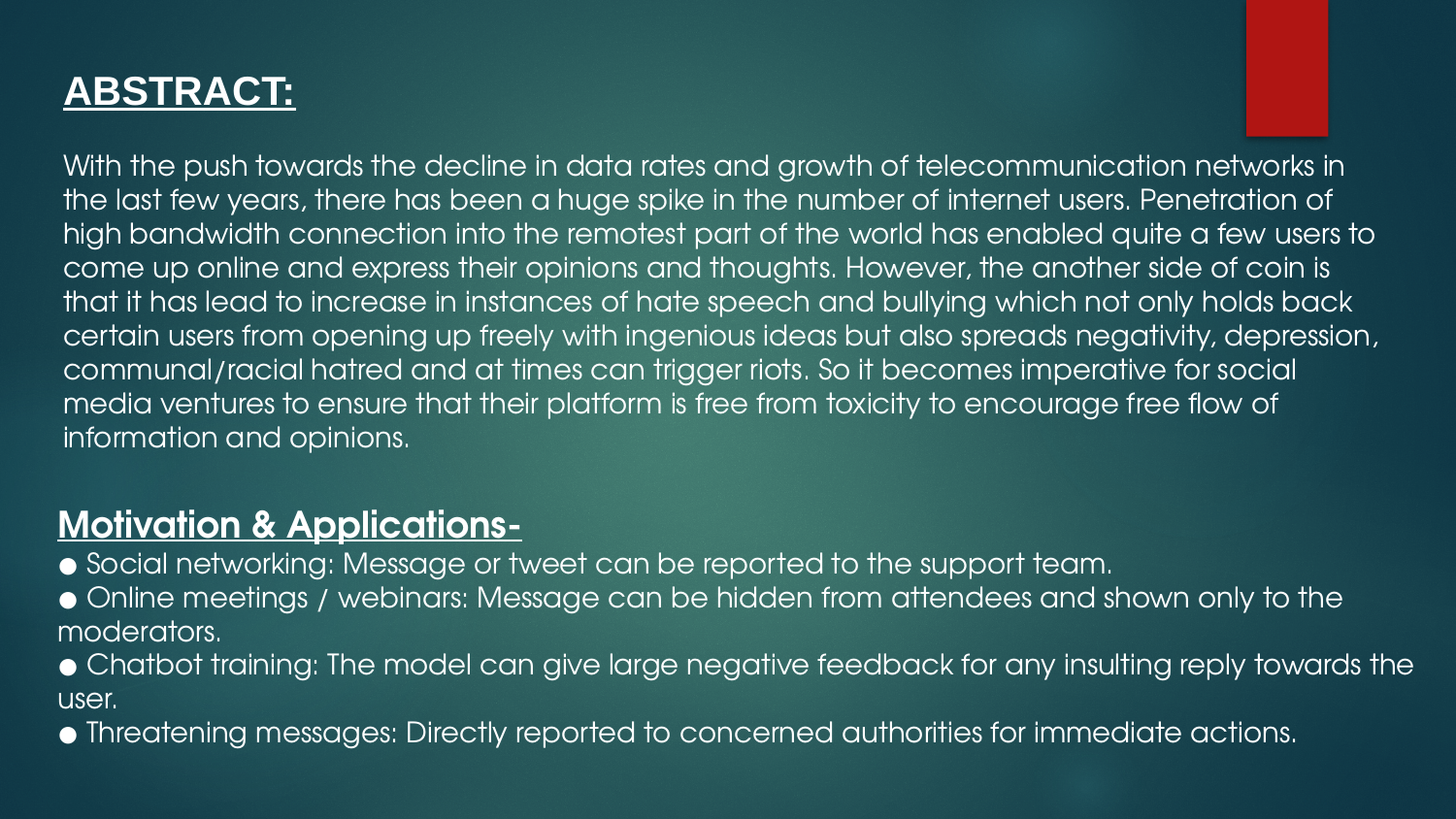

ABSTRACT:

With the push towards the decline in data rates and growth of telecommunication networks in the last few years, there has been a huge spike in the number of internet users. Penetration of high bandwidth connection into the remotest part of the world has enabled quite a few users to come up online and express their opinions and thoughts. However, the another side of coin is that it has lead to increase in instances of hate speech and bullying which not only holds back certain users from opening up freely with ingenious ideas but also spreads negativity, depression, communal/racial hatred and at times can trigger riots. So it becomes imperative for social media ventures to ensure that their platform is free from toxicity to encourage free flow of information and opinions.

# Motivation & Applications- ● Social networking: Message or tweet can be reported to the support team. ● Online meetings / webinars: Message can be hidden from attendees and shown only to the moderators. ● Chatbot training: The model can give large negative feedback for any insulting reply towards the user. ● Threatening messages: Directly reported to concerned authorities for immediate actions.